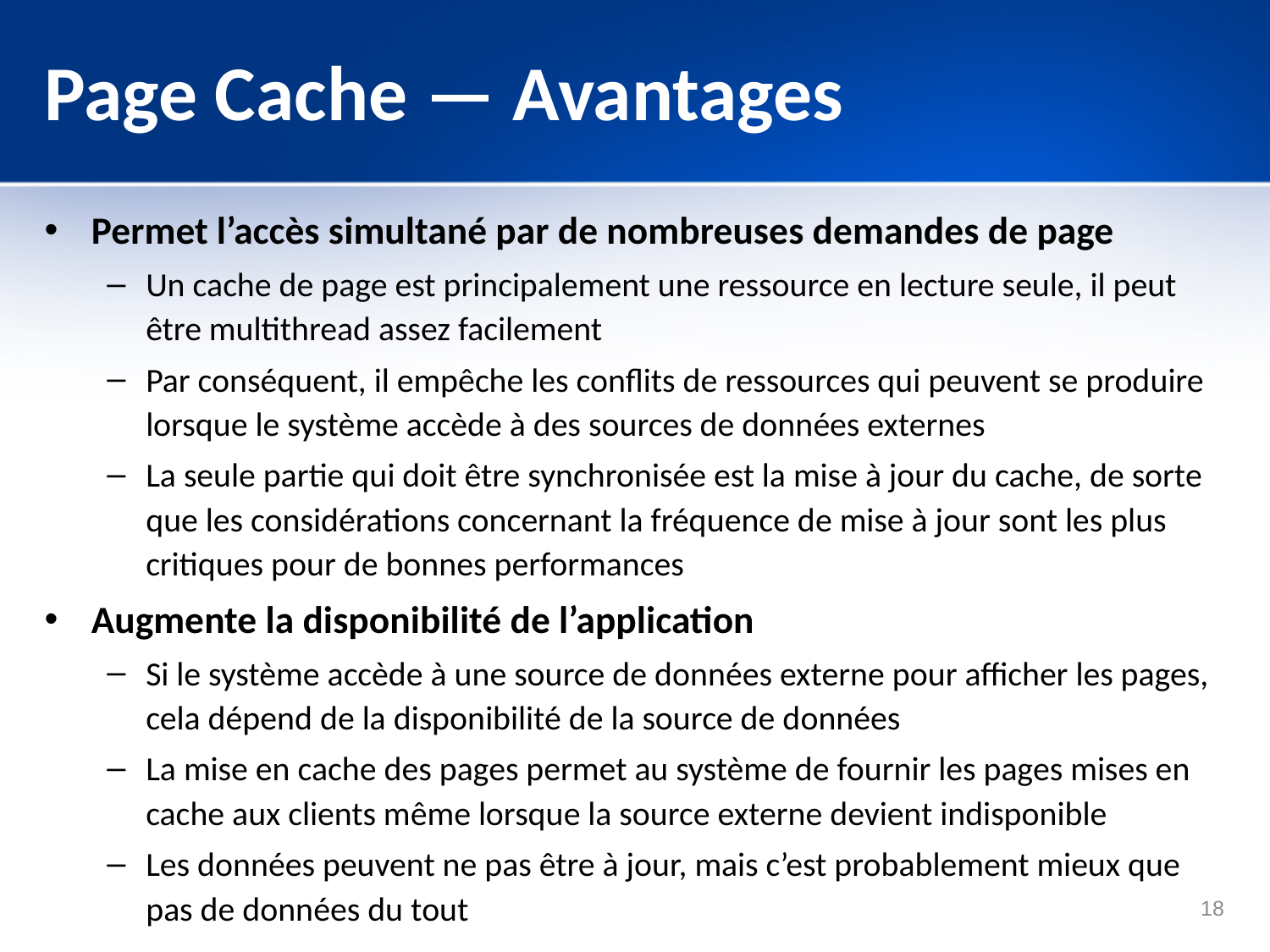

# Page Cache — Avantages
Permet l’accès simultané par de nombreuses demandes de page
Un cache de page est principalement une ressource en lecture seule, il peut être multithread assez facilement
Par conséquent, il empêche les conflits de ressources qui peuvent se produire lorsque le système accède à des sources de données externes
La seule partie qui doit être synchronisée est la mise à jour du cache, de sorte que les considérations concernant la fréquence de mise à jour sont les plus critiques pour de bonnes performances
Augmente la disponibilité de l’application
Si le système accède à une source de données externe pour afficher les pages, cela dépend de la disponibilité de la source de données
La mise en cache des pages permet au système de fournir les pages mises en cache aux clients même lorsque la source externe devient indisponible
Les données peuvent ne pas être à jour, mais c’est probablement mieux que pas de données du tout
18